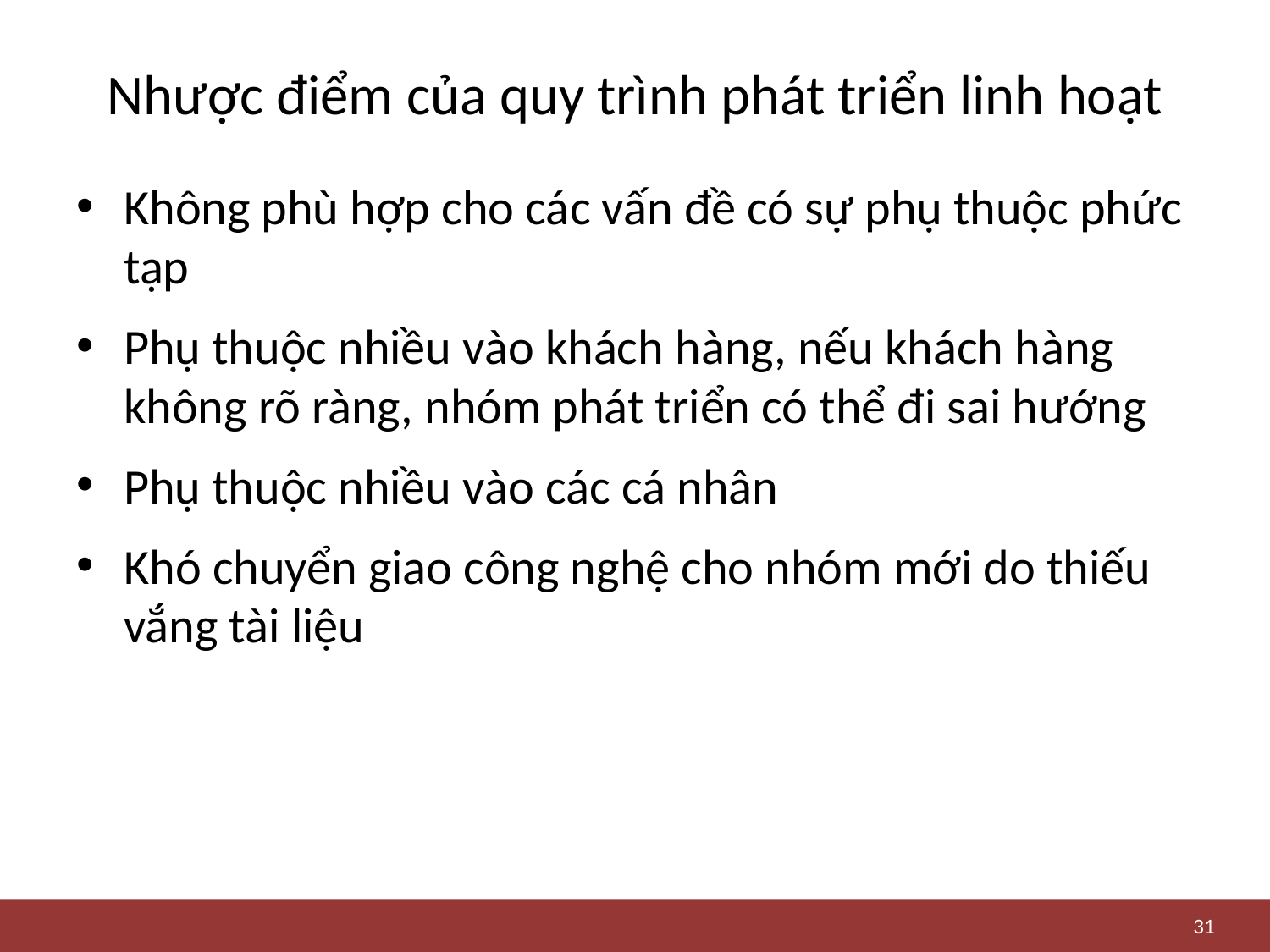

# Nhược điểm của quy trình phát triển linh hoạt
Không phù hợp cho các vấn đề có sự phụ thuộc phức tạp
Phụ thuộc nhiều vào khách hàng, nếu khách hàng không rõ ràng, nhóm phát triển có thể đi sai hướng
Phụ thuộc nhiều vào các cá nhân
Khó chuyển giao công nghệ cho nhóm mới do thiếu vắng tài liệu